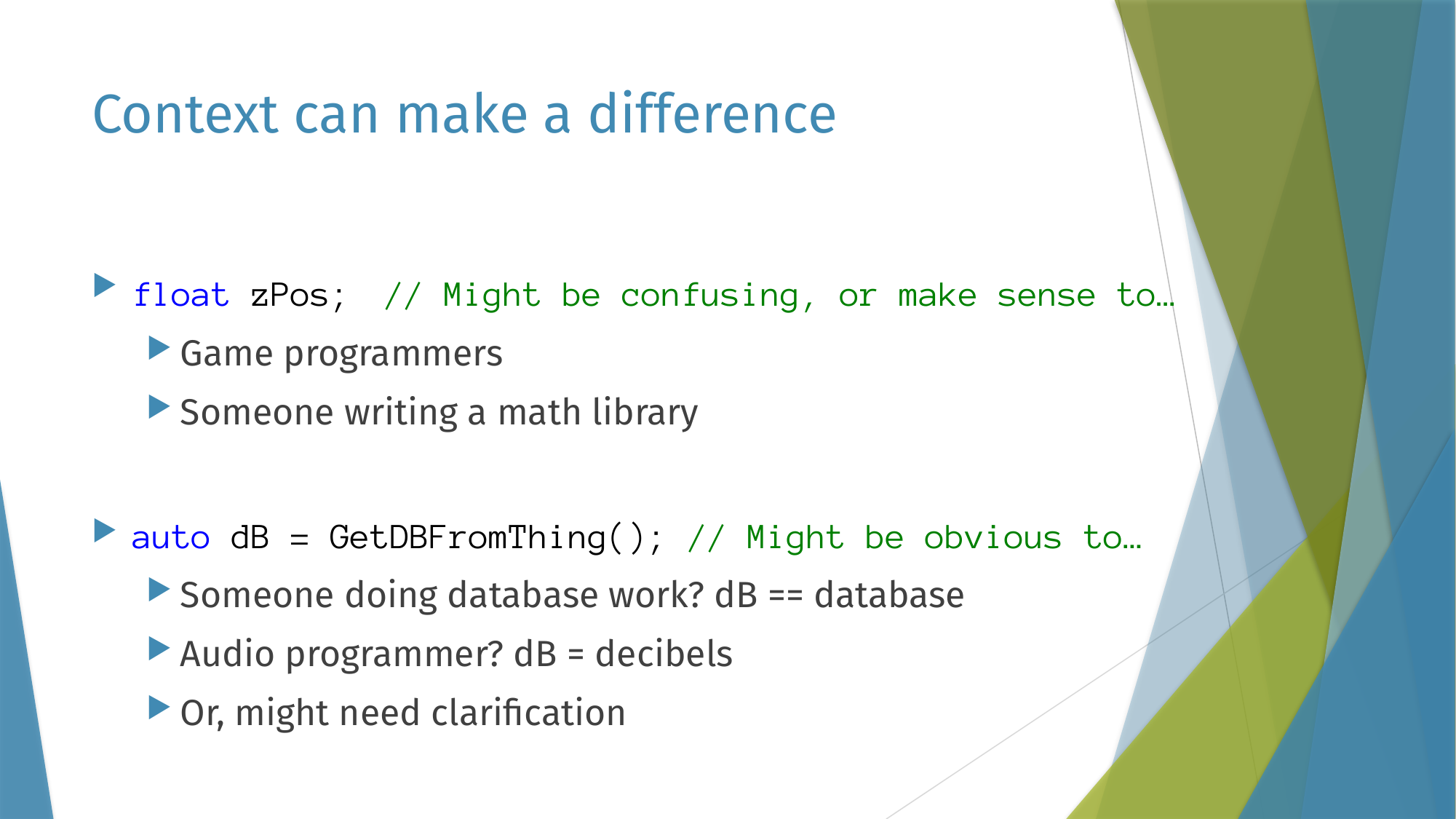

# Context can make a difference
float zPos;   // Might be confusing, or make sense to…
Game programmers
Someone writing a math library

auto dB = GetDBFromThing(); // Might be obvious to…
Someone doing database work? dB == database
Audio programmer? dB = decibels
Or, might need clarification